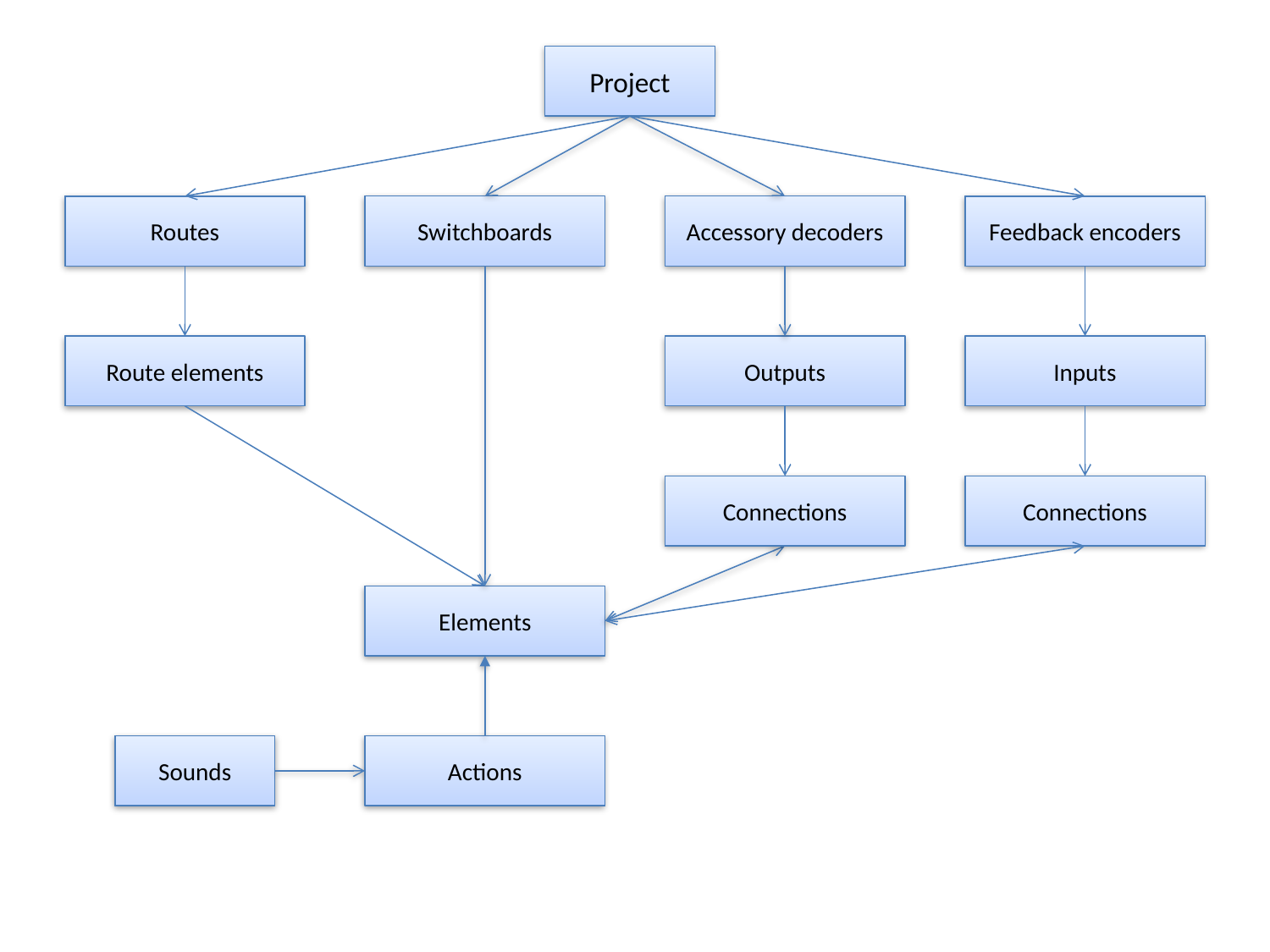

Project
Routes
Switchboards
Accessory decoders
Feedback encoders
Route elements
Outputs
Inputs
Connections
Connections
Elements
Sounds
Actions